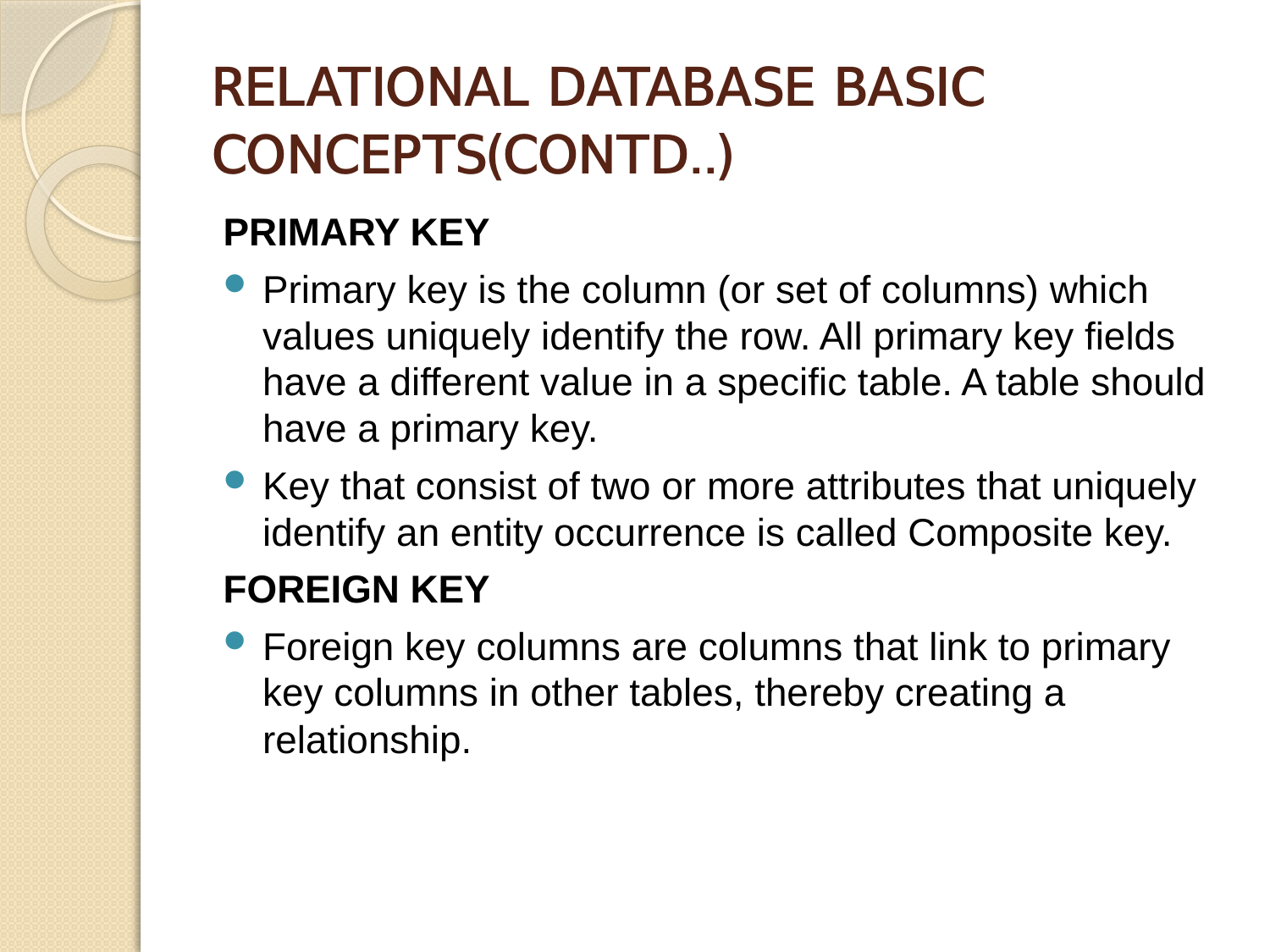

# RELATIONAL DATABASE BASIC CONCEPTS(CONTD..)
PRIMARY KEY
Primary key is the column (or set of columns) which values uniquely identify the row. All primary key fields have a different value in a specific table. A table should have a primary key.
Key that consist of two or more attributes that uniquely identify an entity occurrence is called Composite key.
FOREIGN KEY
Foreign key columns are columns that link to primary key columns in other tables, thereby creating a relationship.